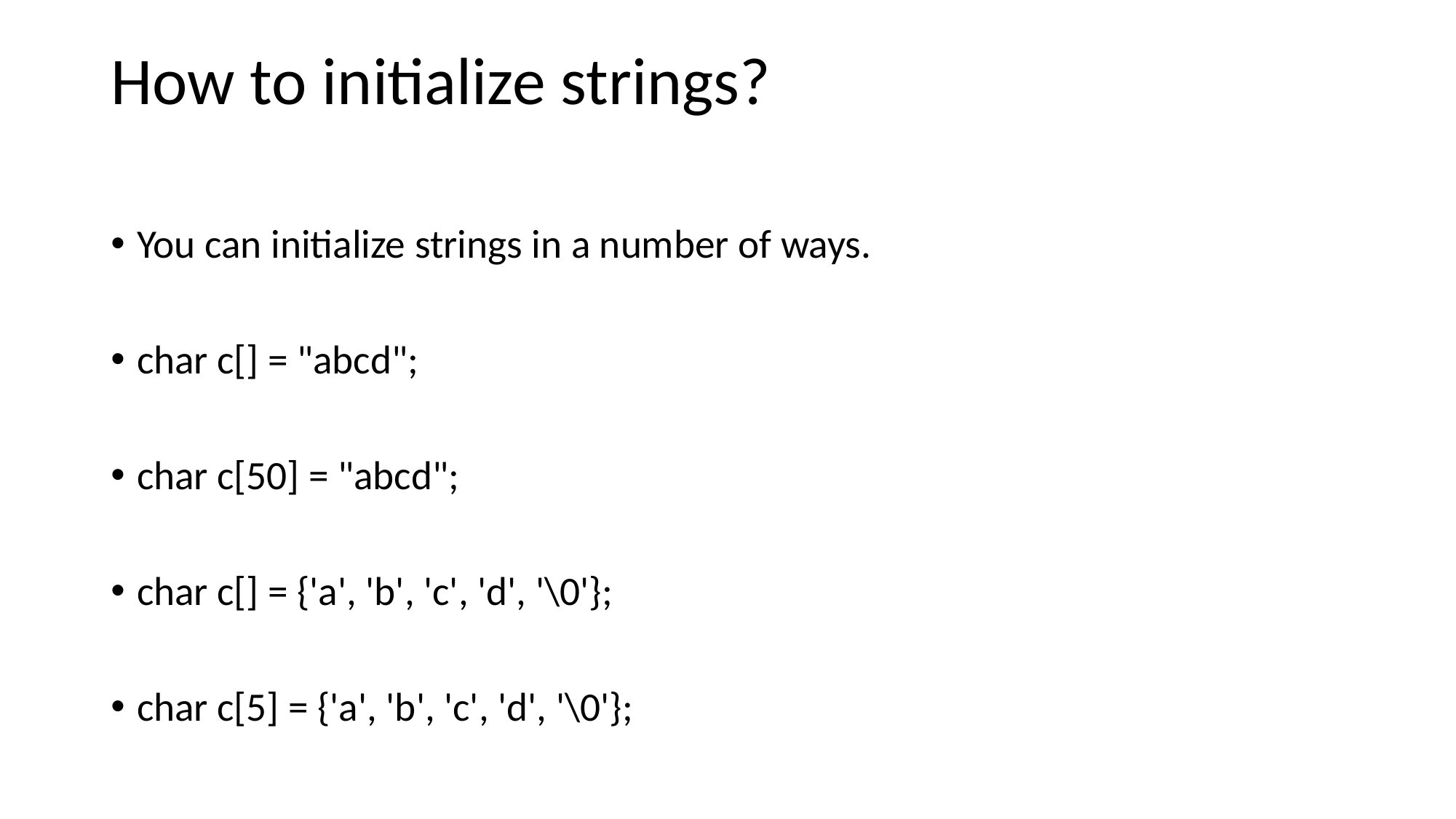

# How to initialize strings?
You can initialize strings in a number of ways.

char c[] = "abcd";

char c[50] = "abcd";

char c[] = {'a', 'b', 'c', 'd', '\0'};

char c[5] = {'a', 'b', 'c', 'd', '\0'};